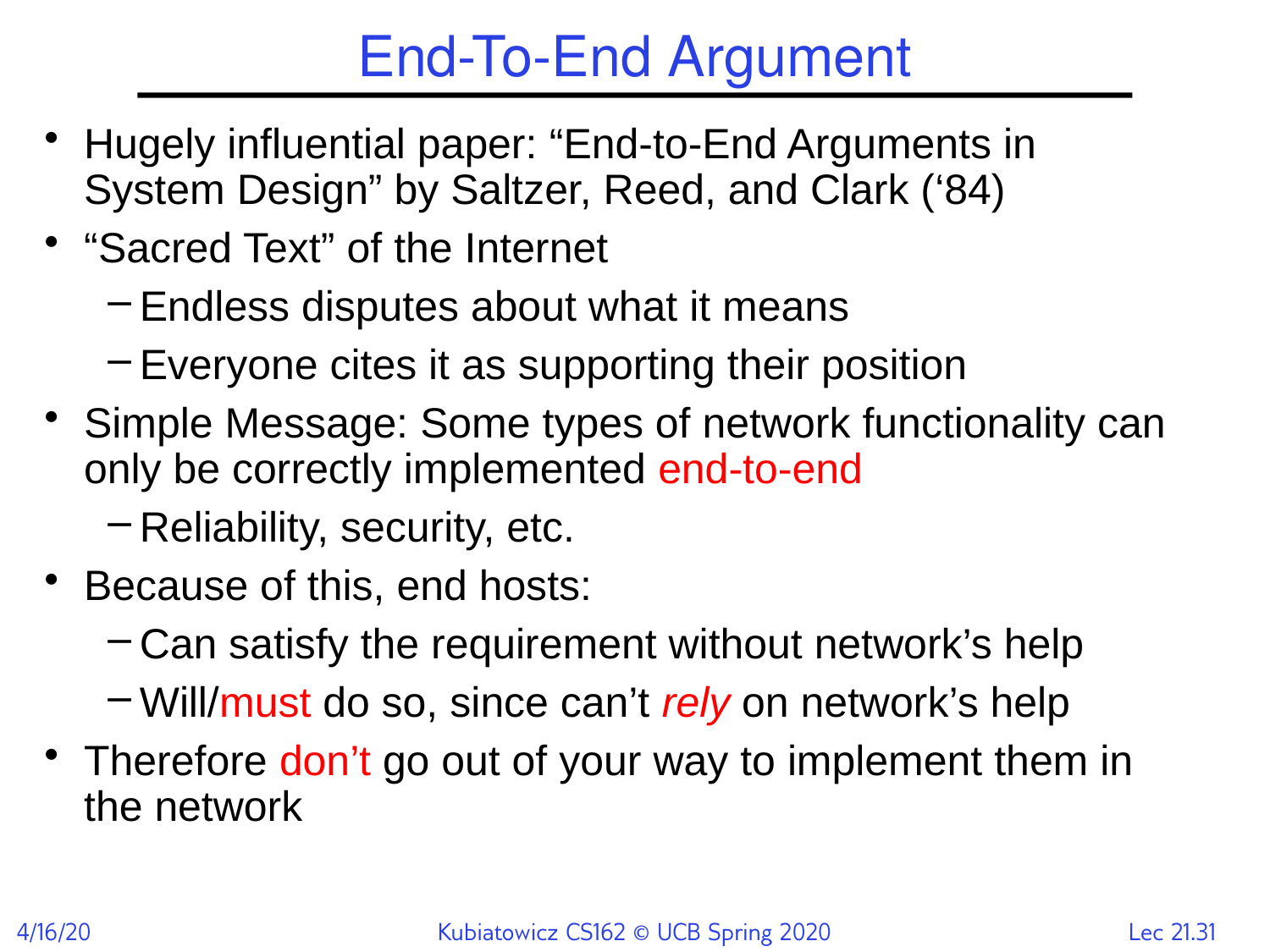

# End-To-End Argument
Hugely influential paper: “End-to-End Arguments in System Design” by Saltzer, Reed, and Clark (‘84)
“Sacred Text” of the Internet
Endless disputes about what it means
Everyone cites it as supporting their position
Simple Message: Some types of network functionality can only be correctly implemented end-to-end
Reliability, security, etc.
Because of this, end hosts:
Can satisfy the requirement without network’s help
Will/must do so, since can’t rely on network’s help
Therefore don’t go out of your way to implement them in the network